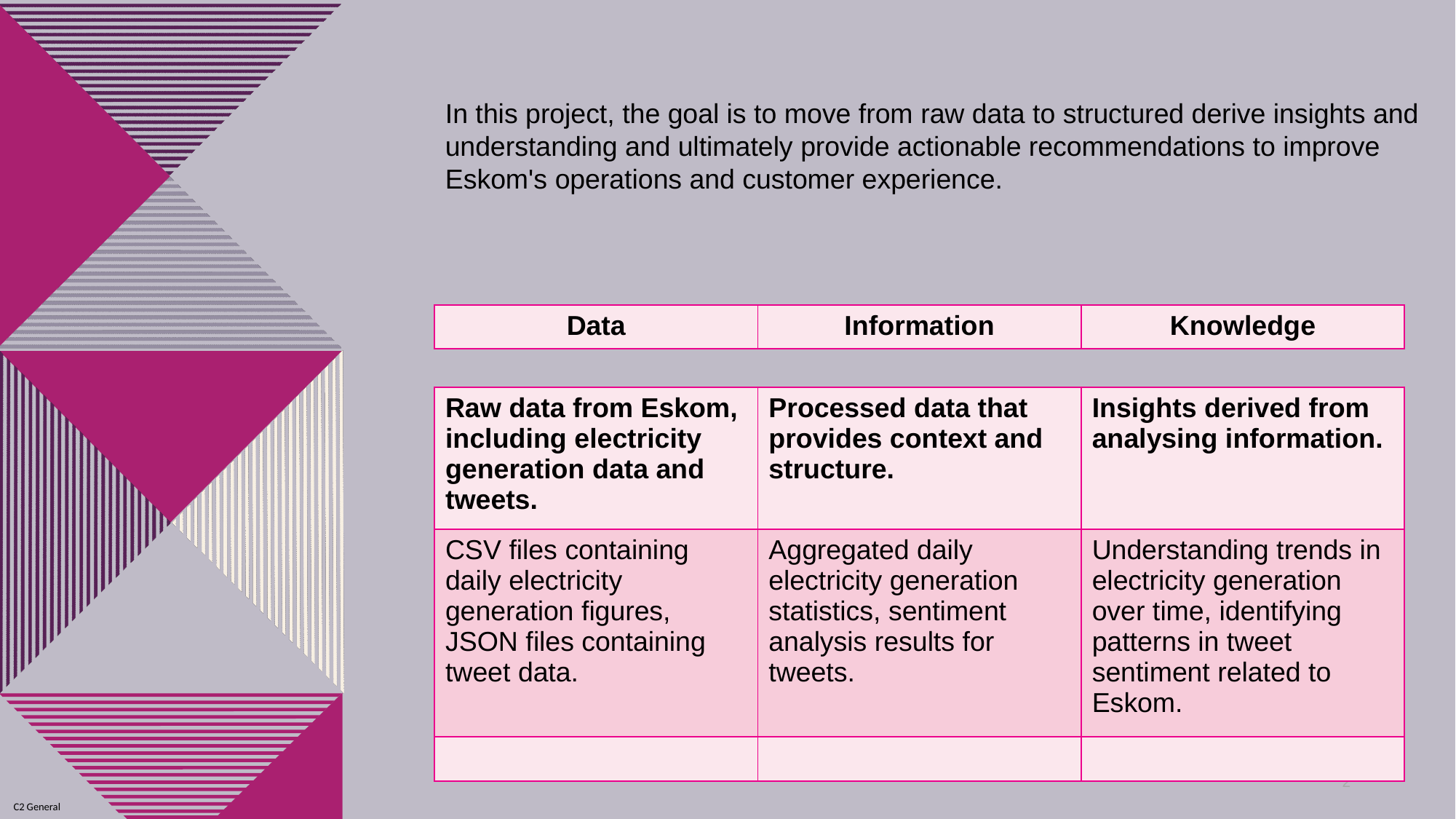

In this project, the goal is to move from raw data to structured derive insights and understanding and ultimately provide actionable recommendations to improve Eskom's operations and customer experience.
| Data | Information | Knowledge |
| --- | --- | --- |
| Raw data from Eskom, including electricity generation data and tweets. | Processed data that provides context and structure. | Insights derived from analysing information. |
| --- | --- | --- |
| CSV files containing daily electricity generation figures, JSON files containing tweet data. | Aggregated daily electricity generation statistics, sentiment analysis results for tweets. | Understanding trends in electricity generation over time, identifying patterns in tweet sentiment related to Eskom. |
|  |  |  |
2